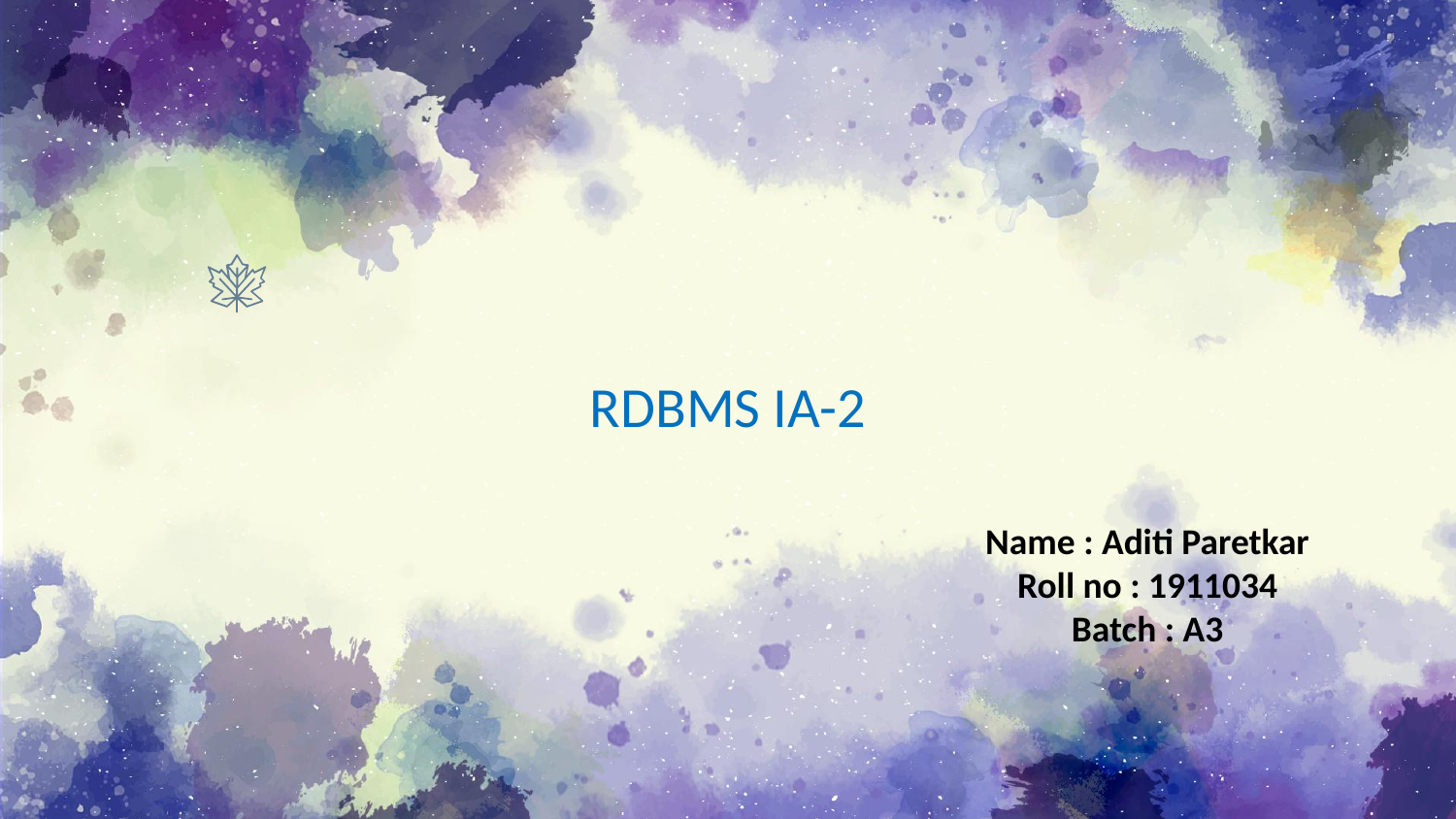

# RDBMS IA-2
Name : Aditi Paretkar
Roll no : 1911034
Batch : A3